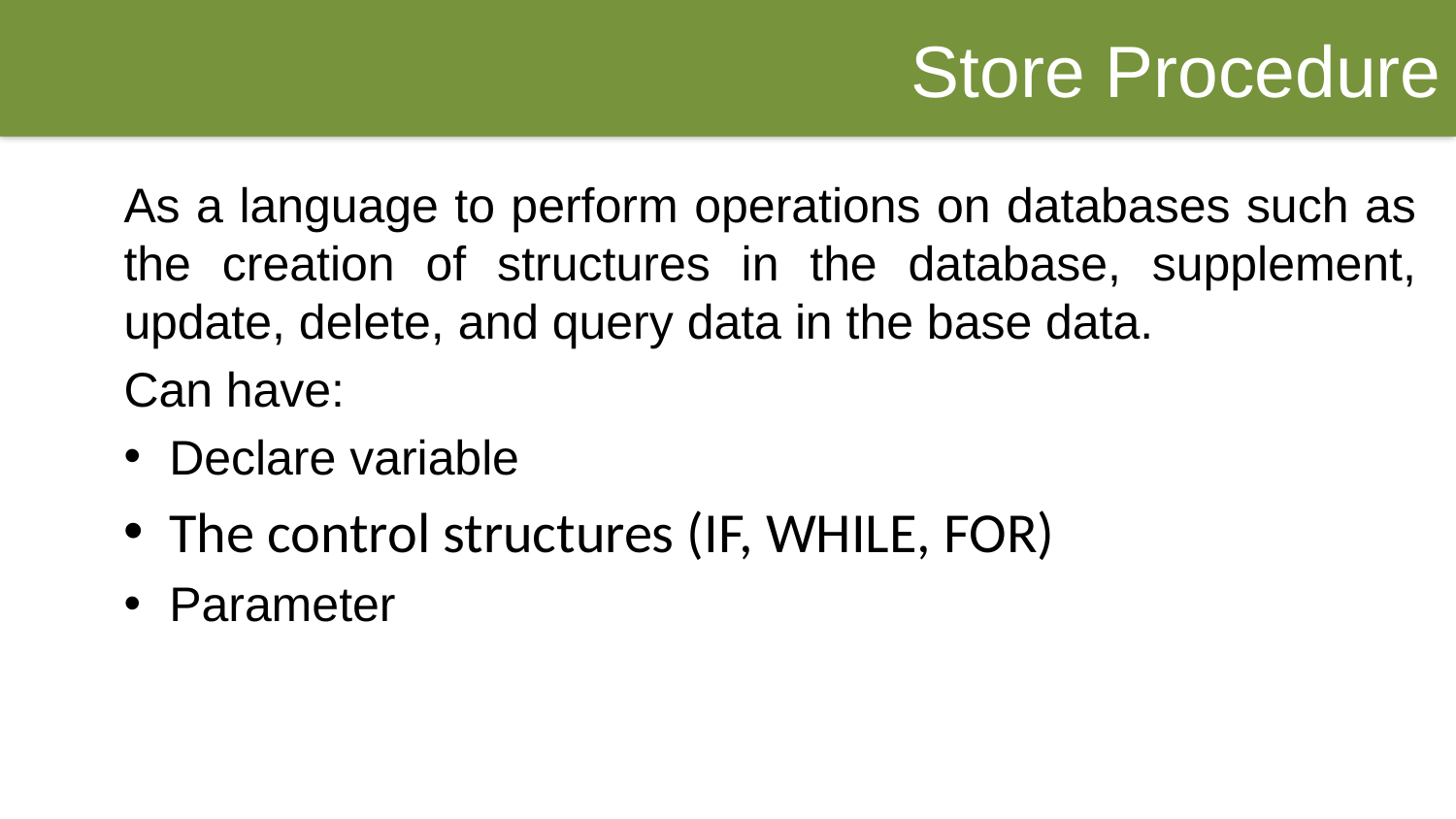

Store Procedure
As a language to perform operations on databases such as the creation of structures in the database, supplement, update, delete, and query data in the base data.
Can have:
Declare variable
The control structures (IF, WHILE, FOR)
Parameter